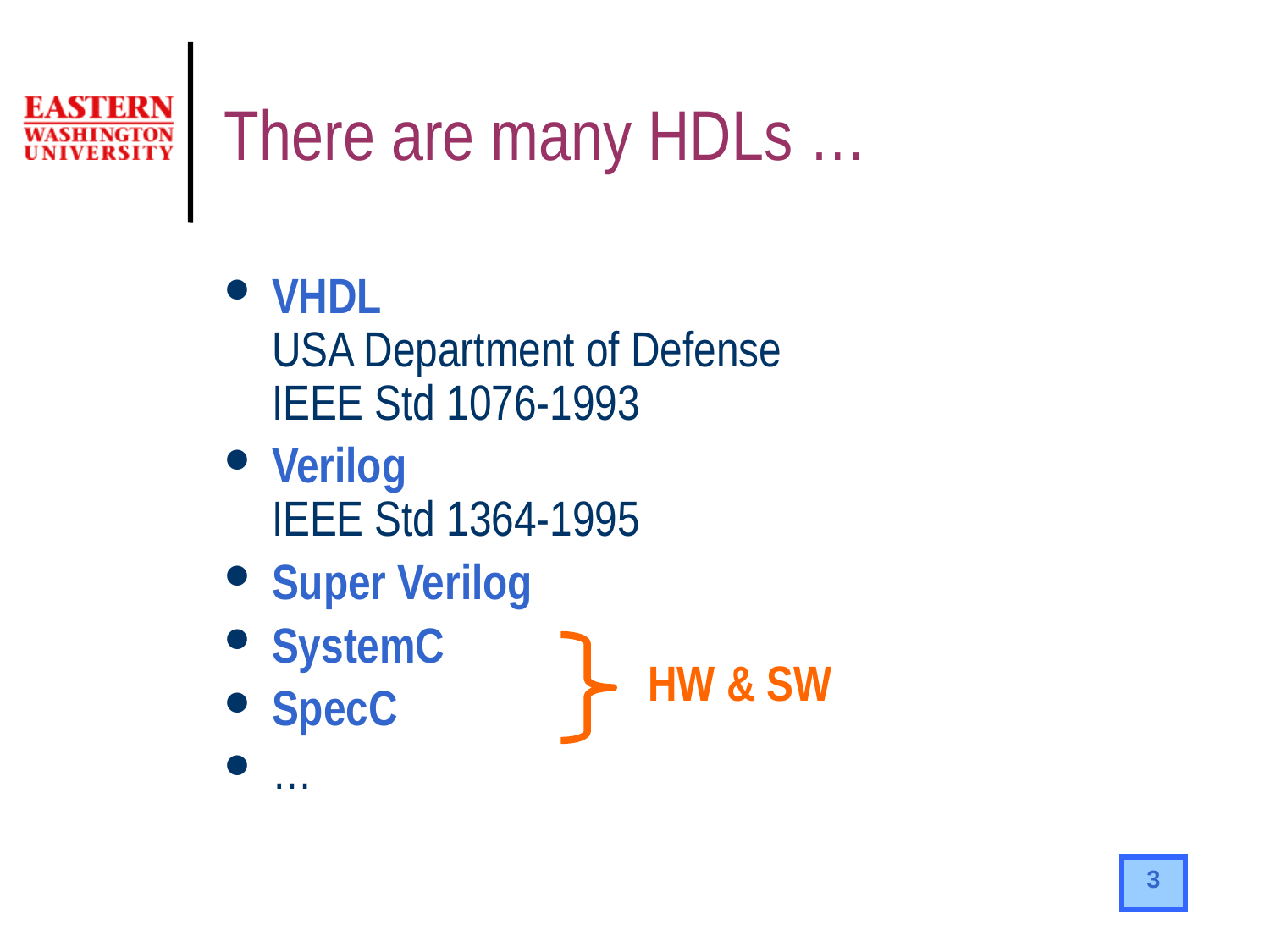

# There are many HDLs …
VHDL
USA Department of Defense
IEEE Std 1076-1993
Verilog
IEEE Std 1364-1995
Super Verilog
SystemC
SpecC
…

HW & SW

3